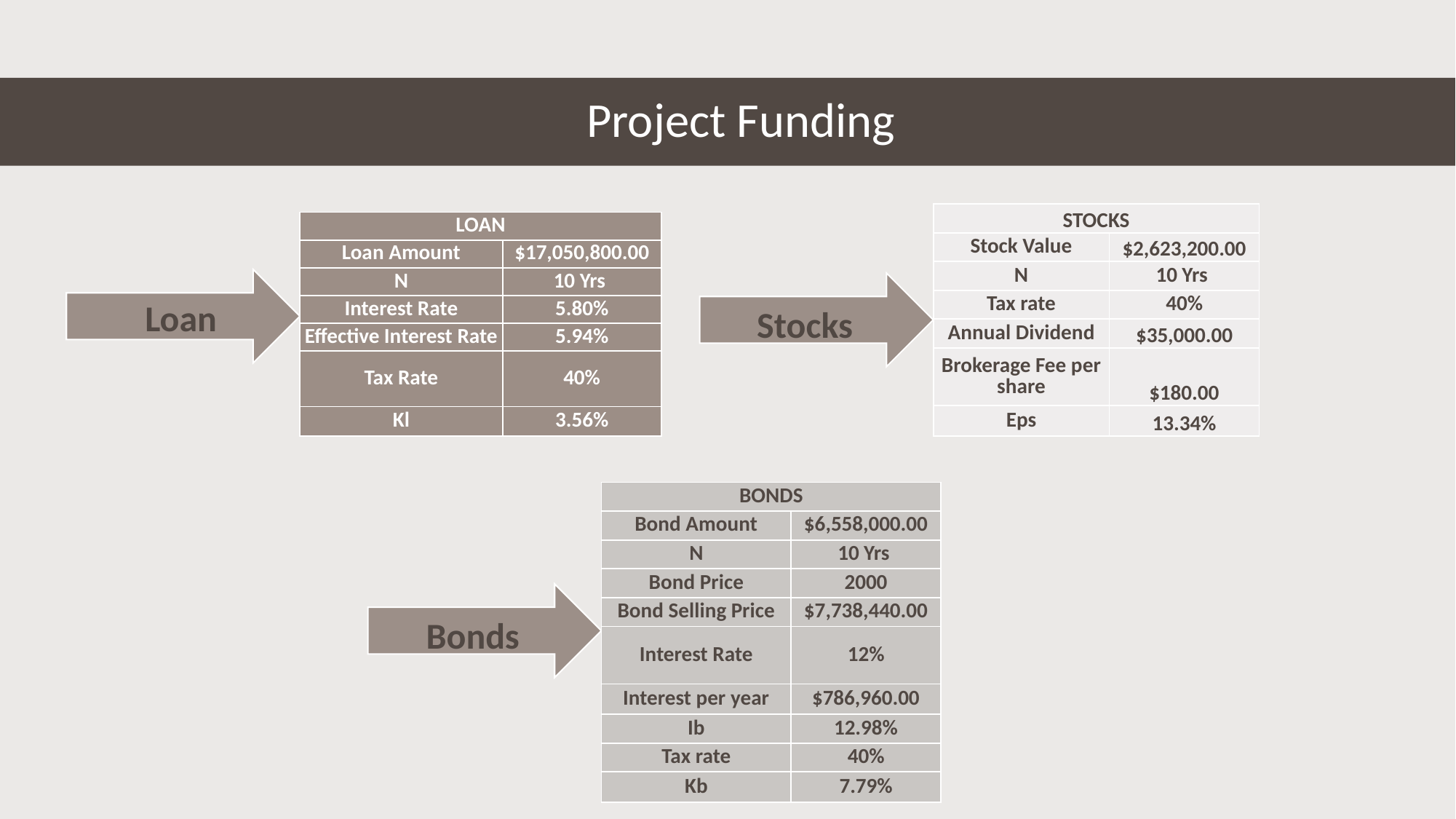

Project Funding

| STOCKS |  |
| --- | --- |
| Stock Value | $2,623,200.00 |
| N | 10 Yrs |
| Tax rate | 40% |
| Annual Dividend | $35,000.00 |
| Brokerage Fee per share | $180.00 |
| Eps | 13.34% |
| LOAN |  |
| --- | --- |
| Loan Amount | $17,050,800.00 |
| N | 10 Yrs |
| Interest Rate | 5.80% |
| Effective Interest Rate | 5.94% |
| Tax Rate | 40% |
| Kl | 3.56% |
Loan
Stocks

| BONDS |  |
| --- | --- |
| Bond Amount | $6,558,000.00 |
| N | 10 Yrs |
| Bond Price | 2000 |
| Bond Selling Price | $7,738,440.00 |
| Interest Rate | 12% |
| Interest per year | $786,960.00 |
| Ib | 12.98% |
| Tax rate | 40% |
| Kb | 7.79% |
Bonds